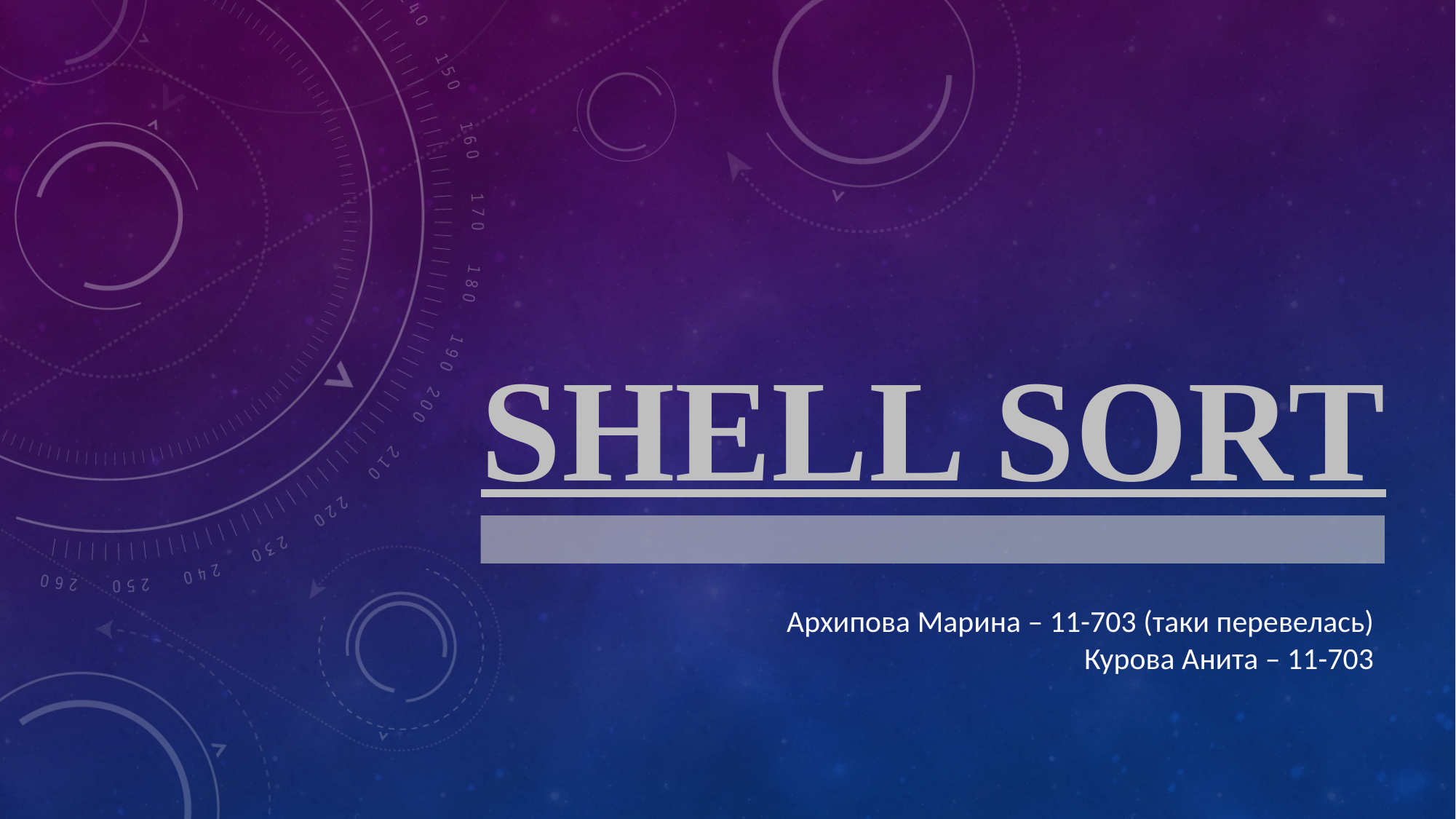

# Shell sort

Архипова Марина – 11-703 (таки перевелась)
Курова Анита – 11-703